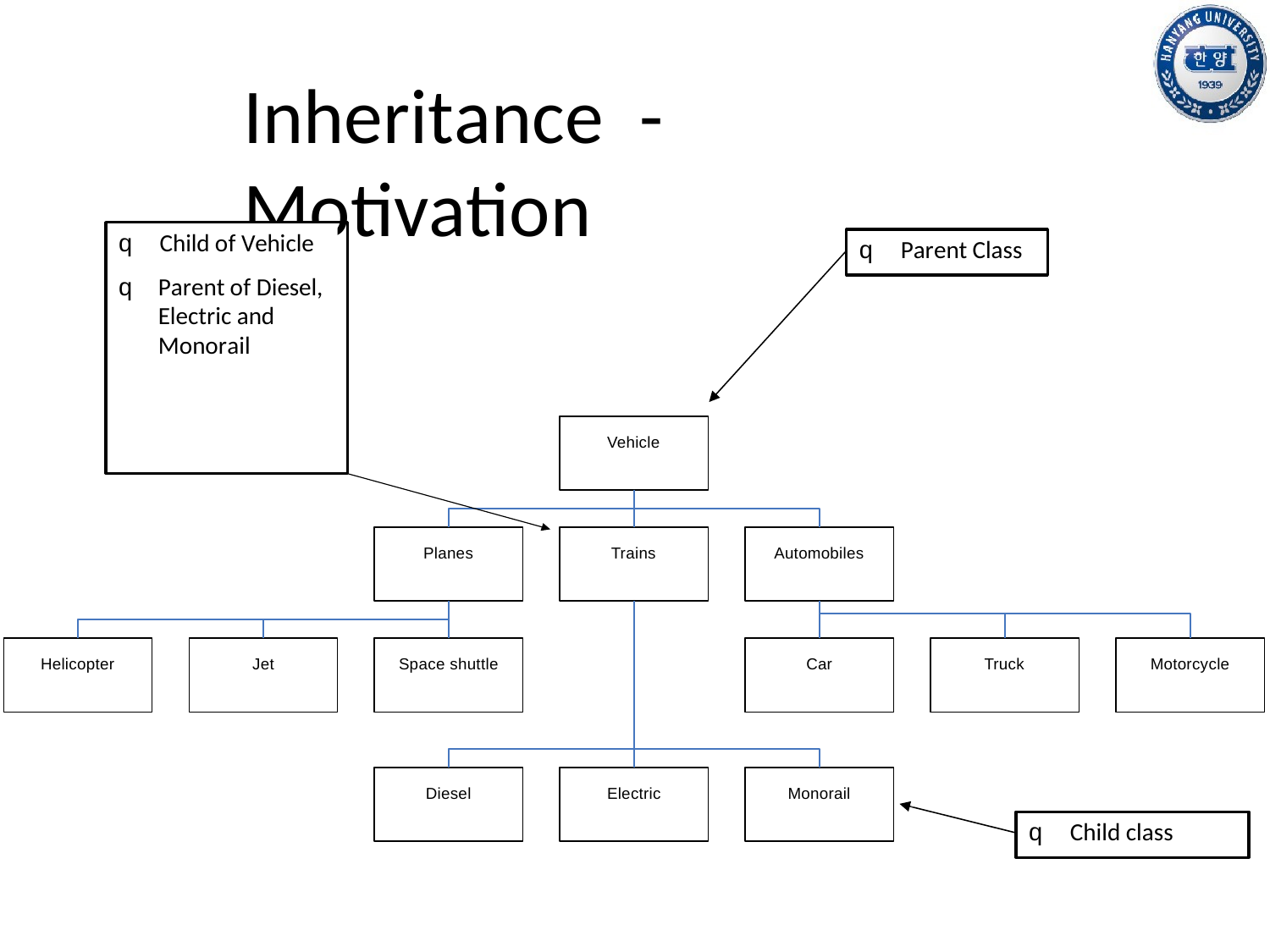

Inheritance	- Motivation

q	Child of Vehicle

q	Parent of Diesel, Electric and Monorail

q	Parent Class

Vehicle

Planes
Trains
Automobiles

Helicopter
Jet
Space shuttle
Car
Truck
Motorcycle

Diesel
Electric
Monorail

q	Child class